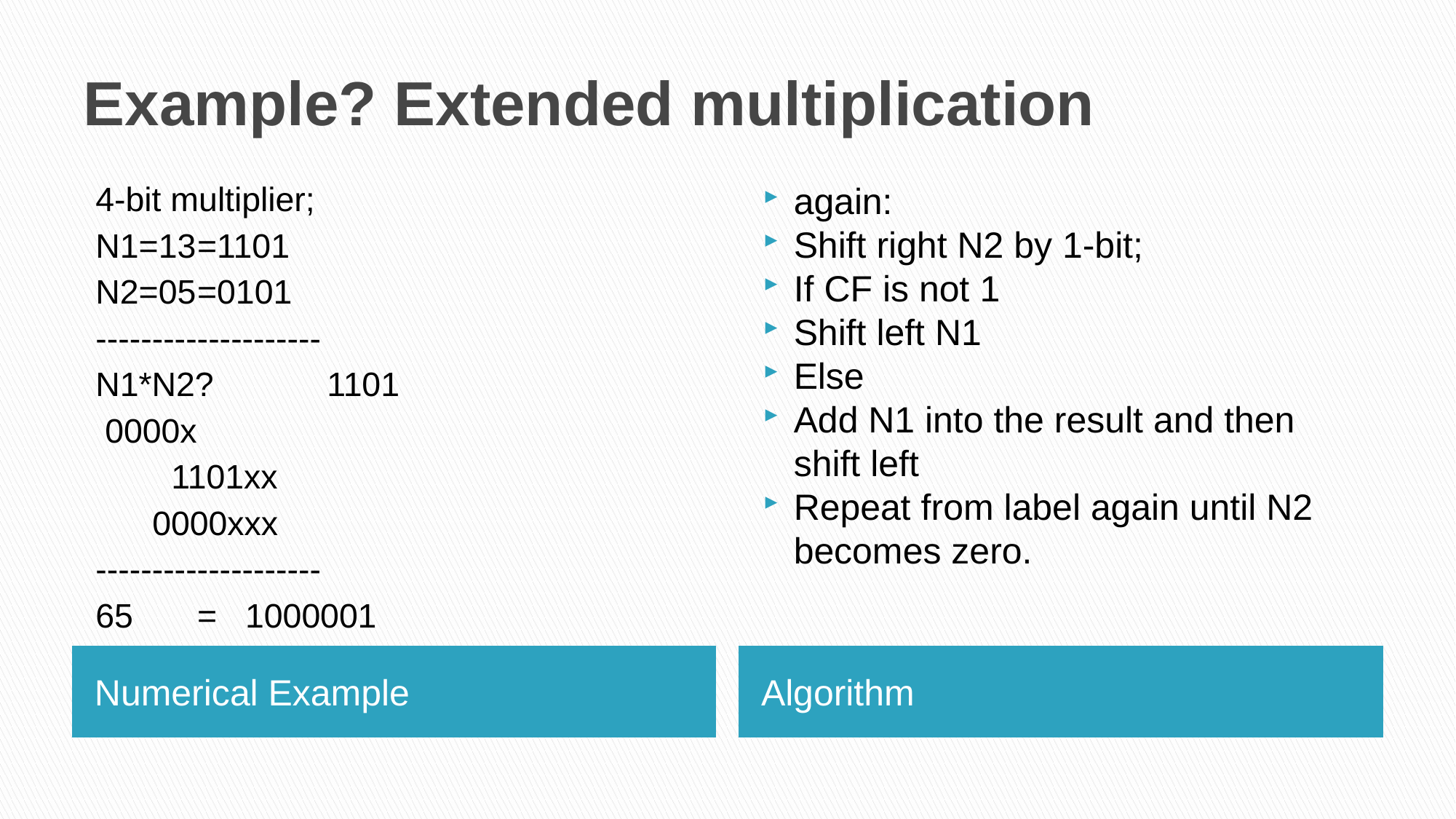

# Example? Extended multiplication
4-bit multiplier;
N1=13	=1101
N2=05	=0101
--------------------
N1*N2?	   1101
		 0000x
	        1101xx
	      0000xxx
--------------------
65 	=   1000001
again:
Shift right N2 by 1-bit;
If CF is not 1
Shift left N1
Else
Add N1 into the result and then shift left
Repeat from label again until N2 becomes zero.
Numerical Example
Algorithm